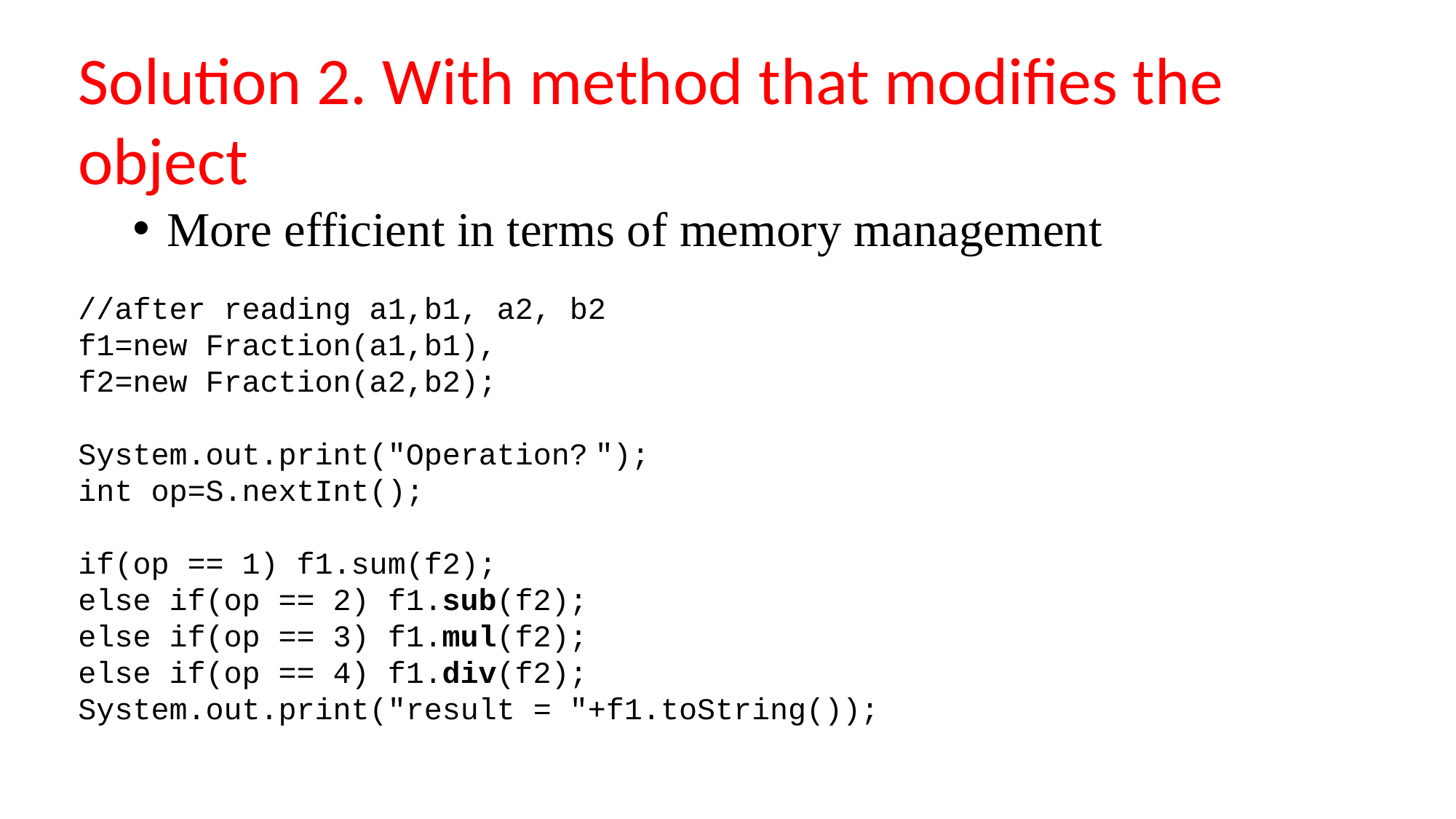

Solution 2. With method that modifies the object
More efficient in terms of memory management

//after reading a1,b1, a2, b2
f1=new Fraction(a1,b1),
f2=new Fraction(a2,b2);

System.out.print("Operation? ");
int op=S.nextInt();

if(op == 1) f1.sum(f2);
else if(op == 2) f1.sub(f2);
else if(op == 3) f1.mul(f2);
else if(op == 4) f1.div(f2);
System.out.print("result = "+f1.toString());